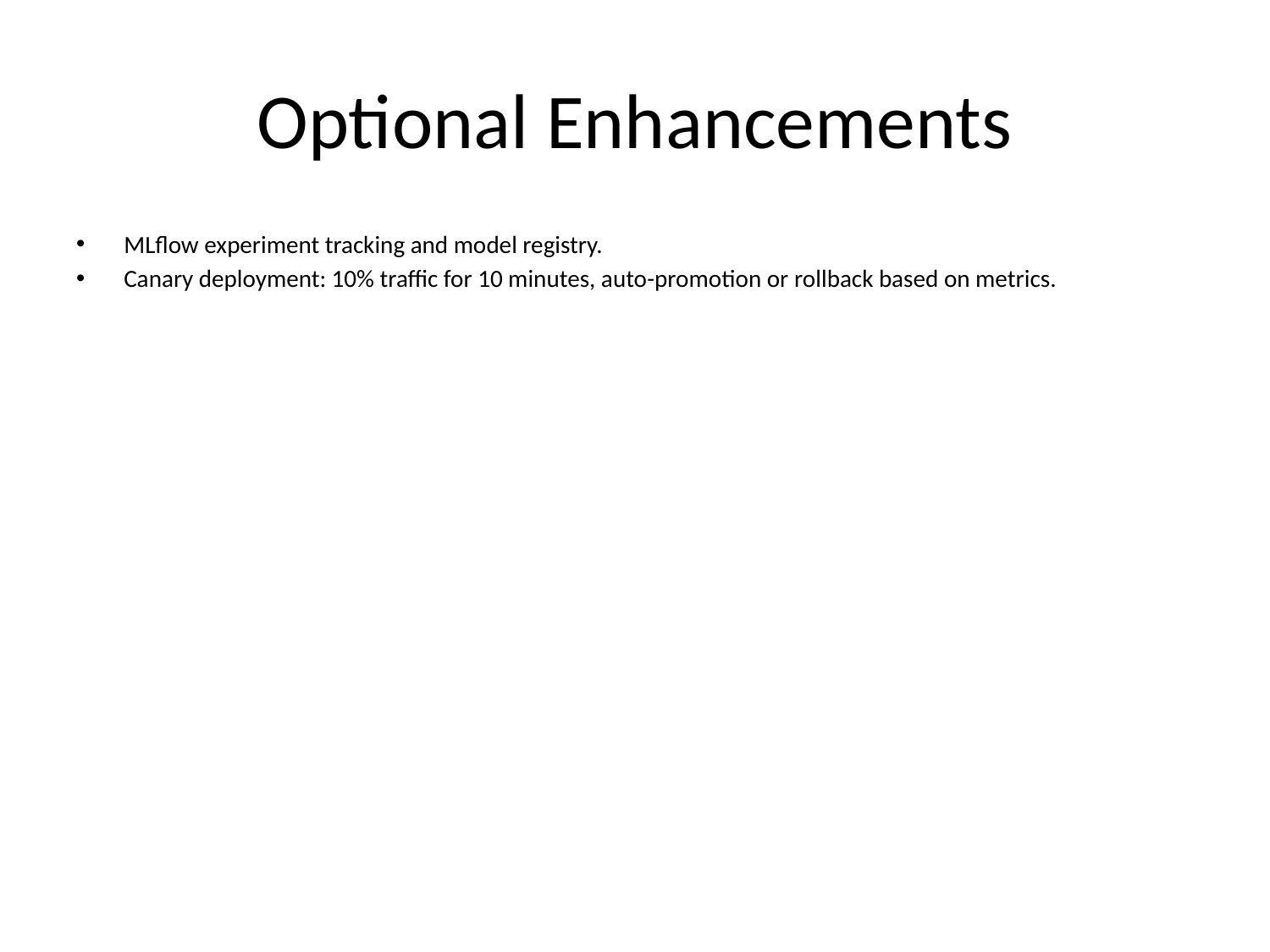

# Optional Enhancements
MLflow experiment tracking and model registry.
Canary deployment: 10% traffic for 10 minutes, auto-promotion or rollback based on metrics.